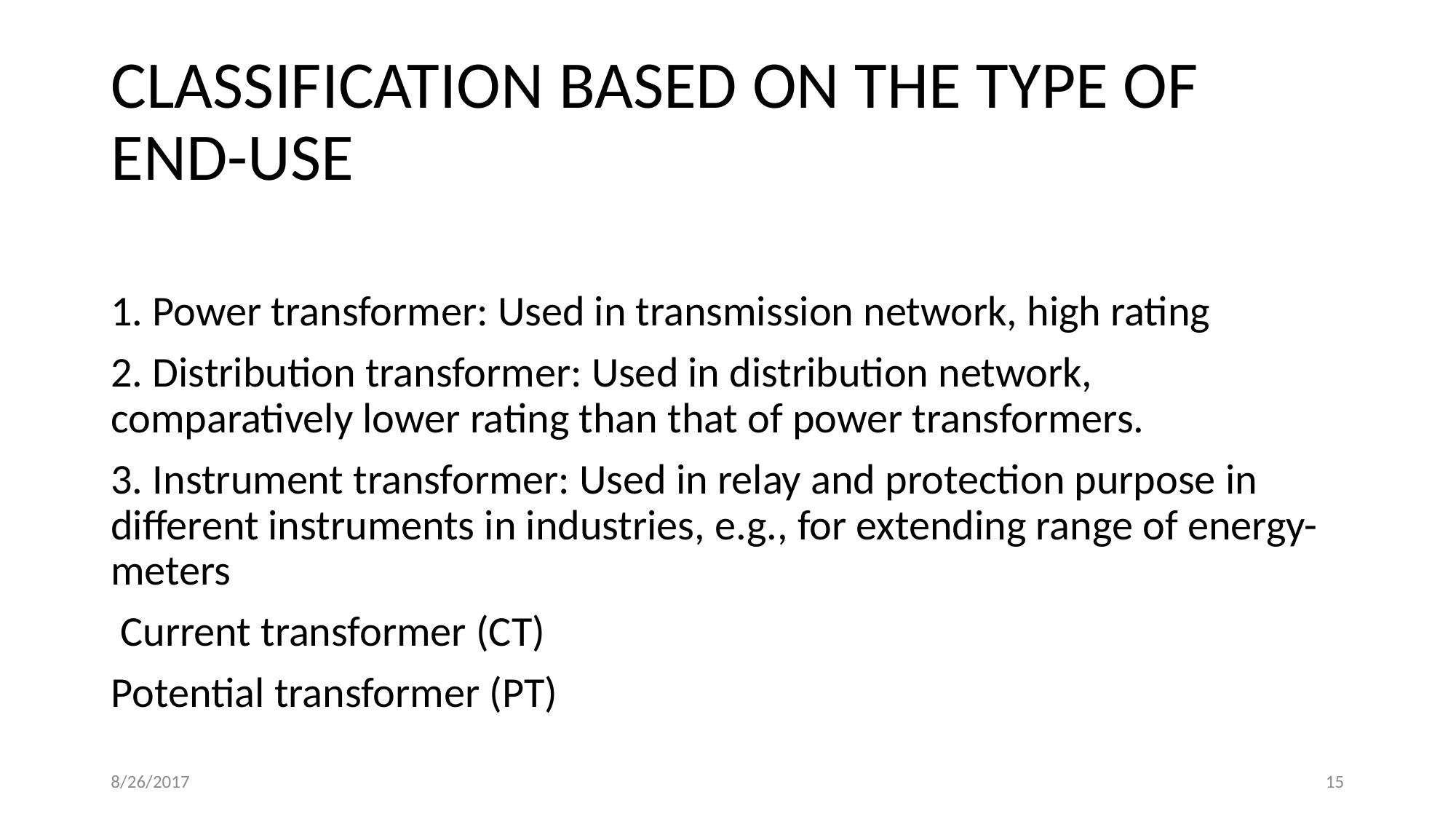

# CLASSIFICATION BASED ON THE TYPE OF END-USE

1. Power transformer: Used in transmission network, high rating
2. Distribution transformer: Used in distribution network, comparatively lower rating than that of power transformers.
3. Instrument transformer: Used in relay and protection purpose in different instruments in industries, e.g., for extending range of energy-meters
 Current transformer (CT)
Potential transformer (PT)
8/26/2017
15